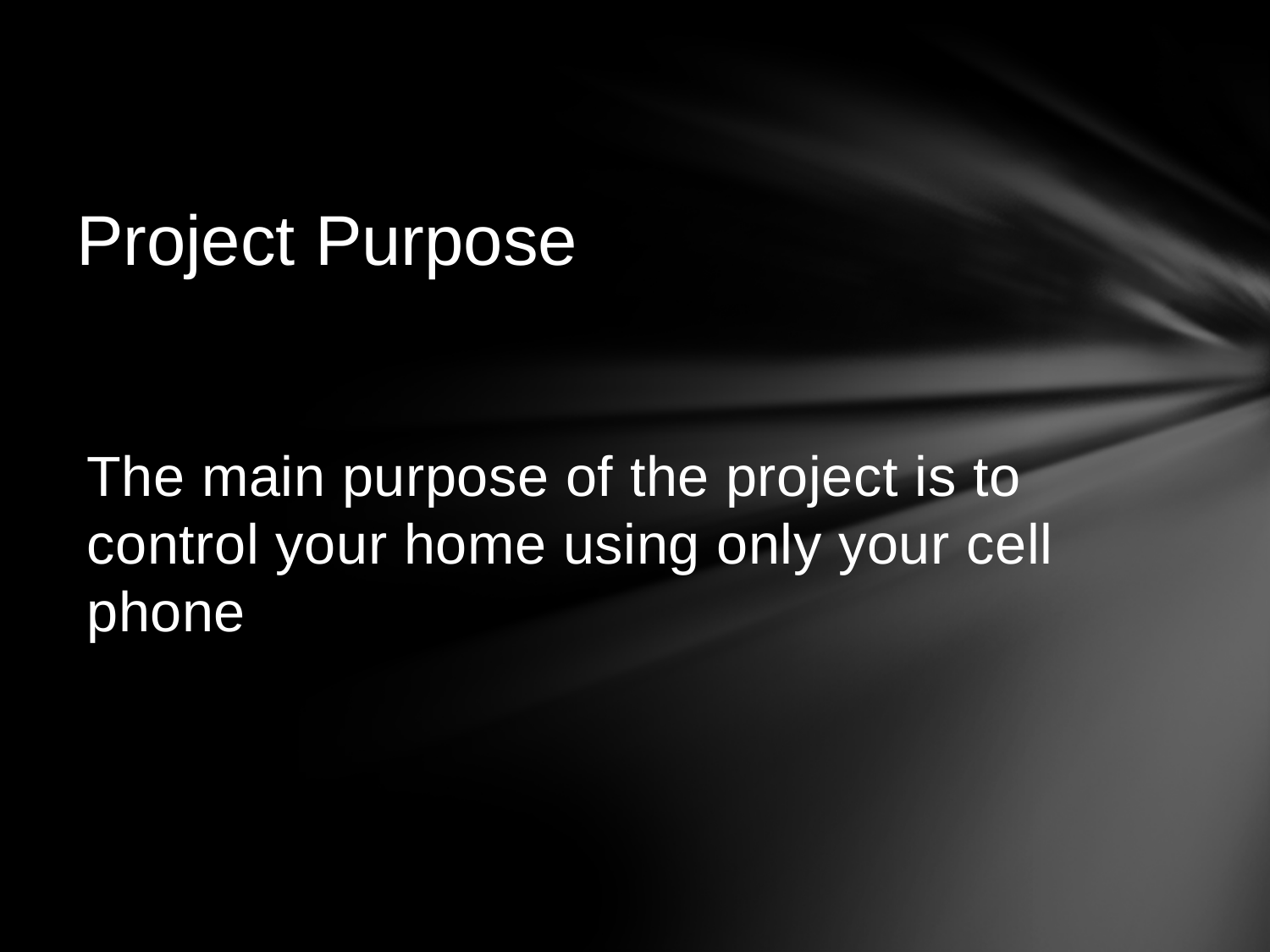

# Project Purpose
The main purpose of the project is to control your home using only your cell phone